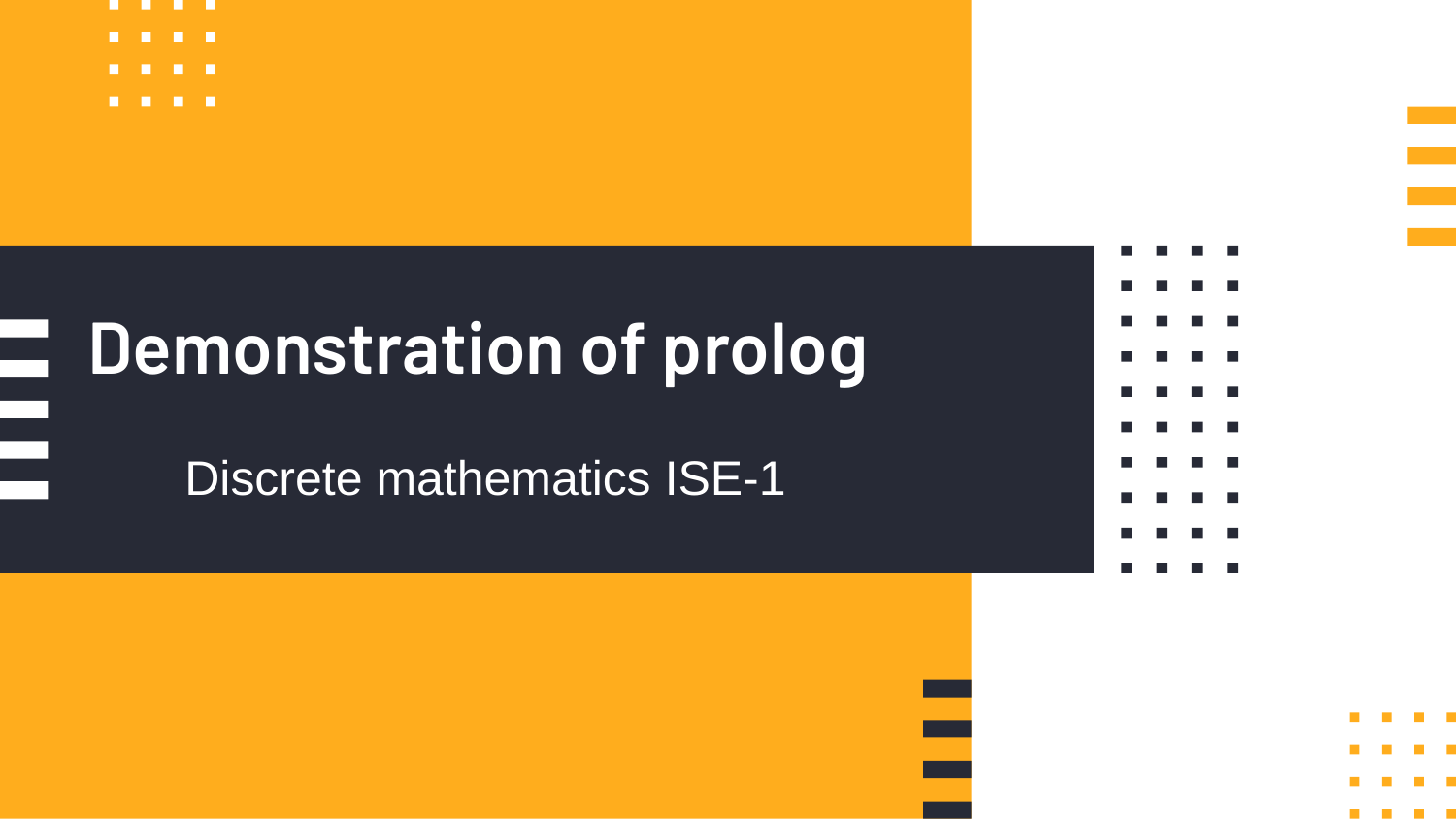

# Demonstration of prolog
   Discrete mathematics ISE-1